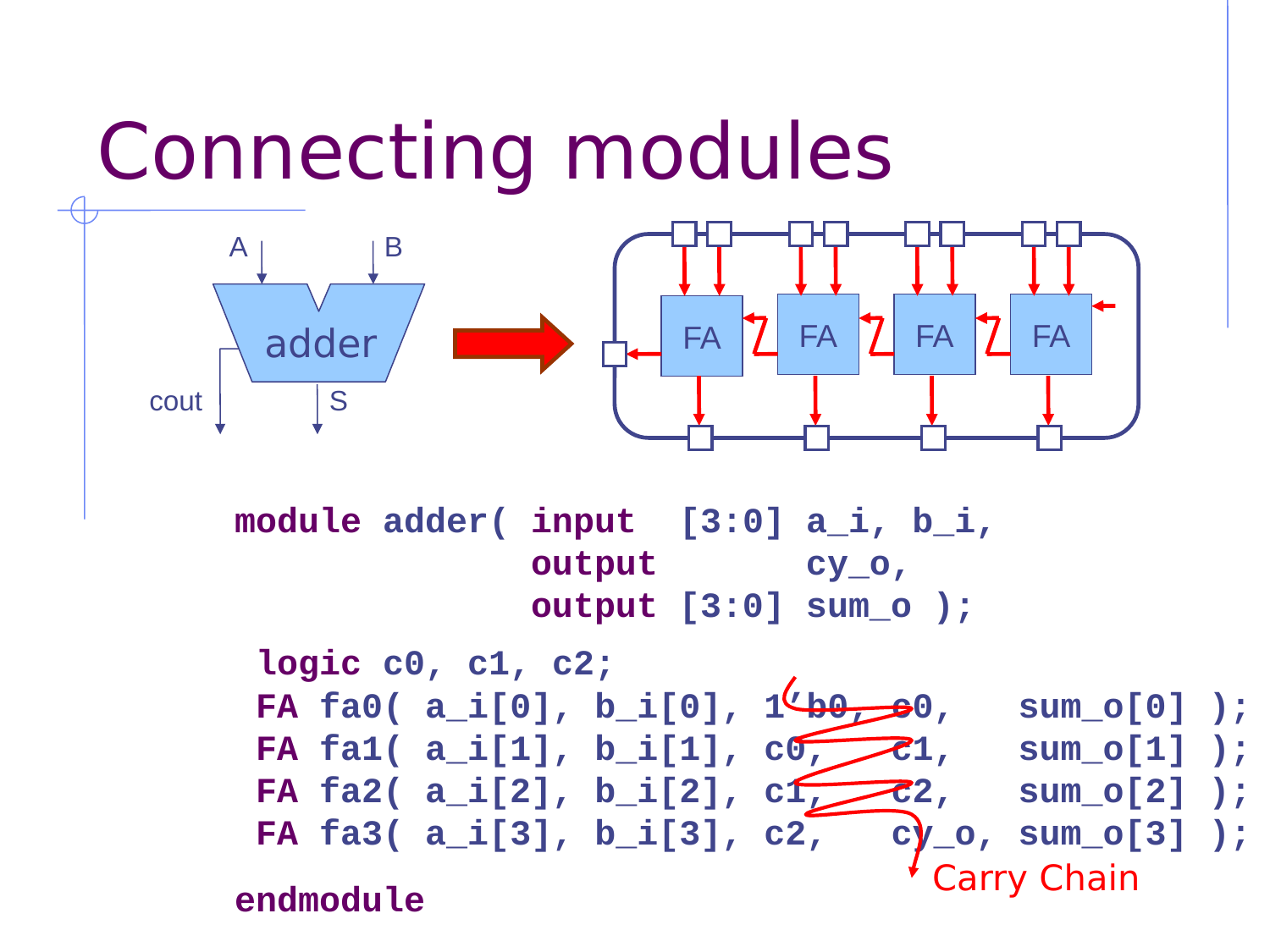

# Connecting modules
A
B

FA
FA
FA
FA
adder

cout
S

module adder( input  [3:0] a_i, b_i,
              output       cy_o,
              output [3:0] sum_o );
 logic c0, c1, c2;
 FA fa0( a_i[0], b_i[0], 1’b0, c0,   sum_o[0] );
 FA fa1( a_i[1], b_i[1], c0,   c1,   sum_o[1] );
 FA fa2( a_i[2], b_i[2], c1,   c2,   sum_o[2] );
 FA fa3( a_i[3], b_i[3], c2,   cy_o, sum_o[3] );
endmodule

Carry Chain